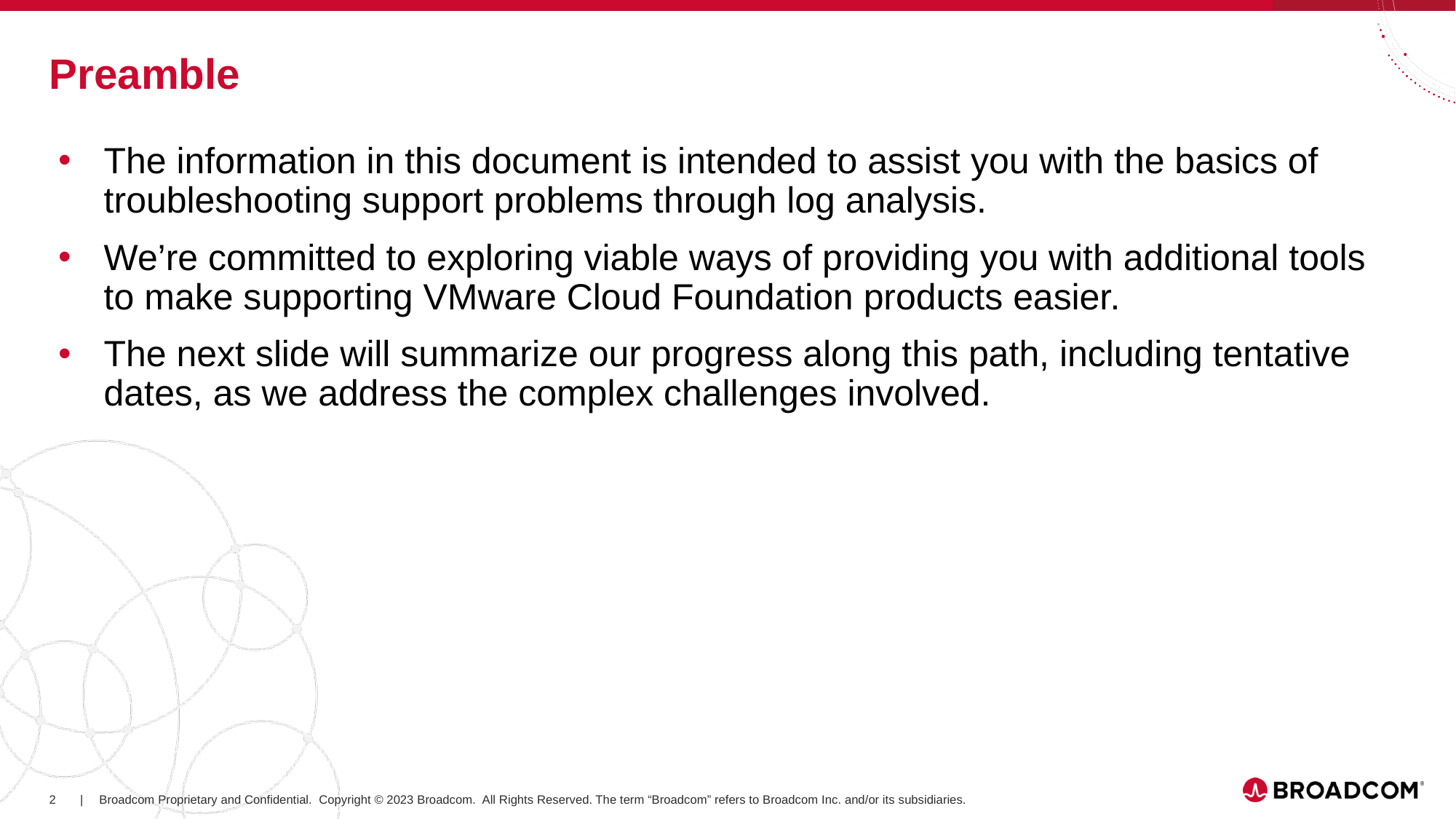

# Preamble
The information in this document is intended to assist you with the basics of troubleshooting support problems through log analysis.
We’re committed to exploring viable ways of providing you with additional tools to make supporting VMware Cloud Foundation products easier.
The next slide will summarize our progress along this path, including tentative dates, as we address the complex challenges involved.